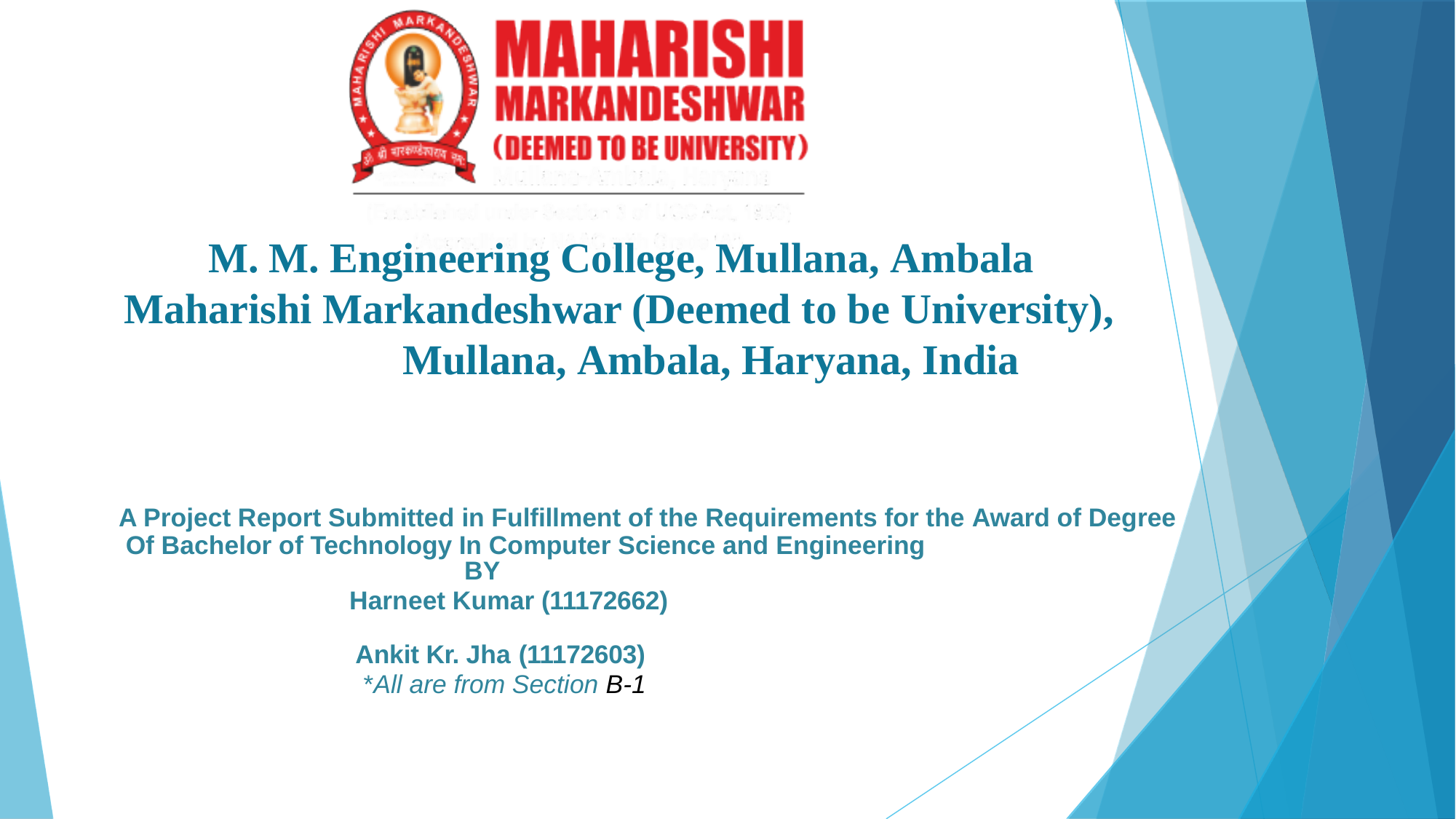

# M. M. Engineering College, Mullana, Ambala  Maharishi Markandeshwar (Deemed to be University),
Mullana, Ambala, Haryana, India
A Project Report Submitted in Fulfillment of the Requirements for the Award of Degree  Of Bachelor of Technology In Computer Science and Engineering
BY
Harneet Kumar (11172662)
Ankit Kr. Jha (11172603)
*All are from Section B-1